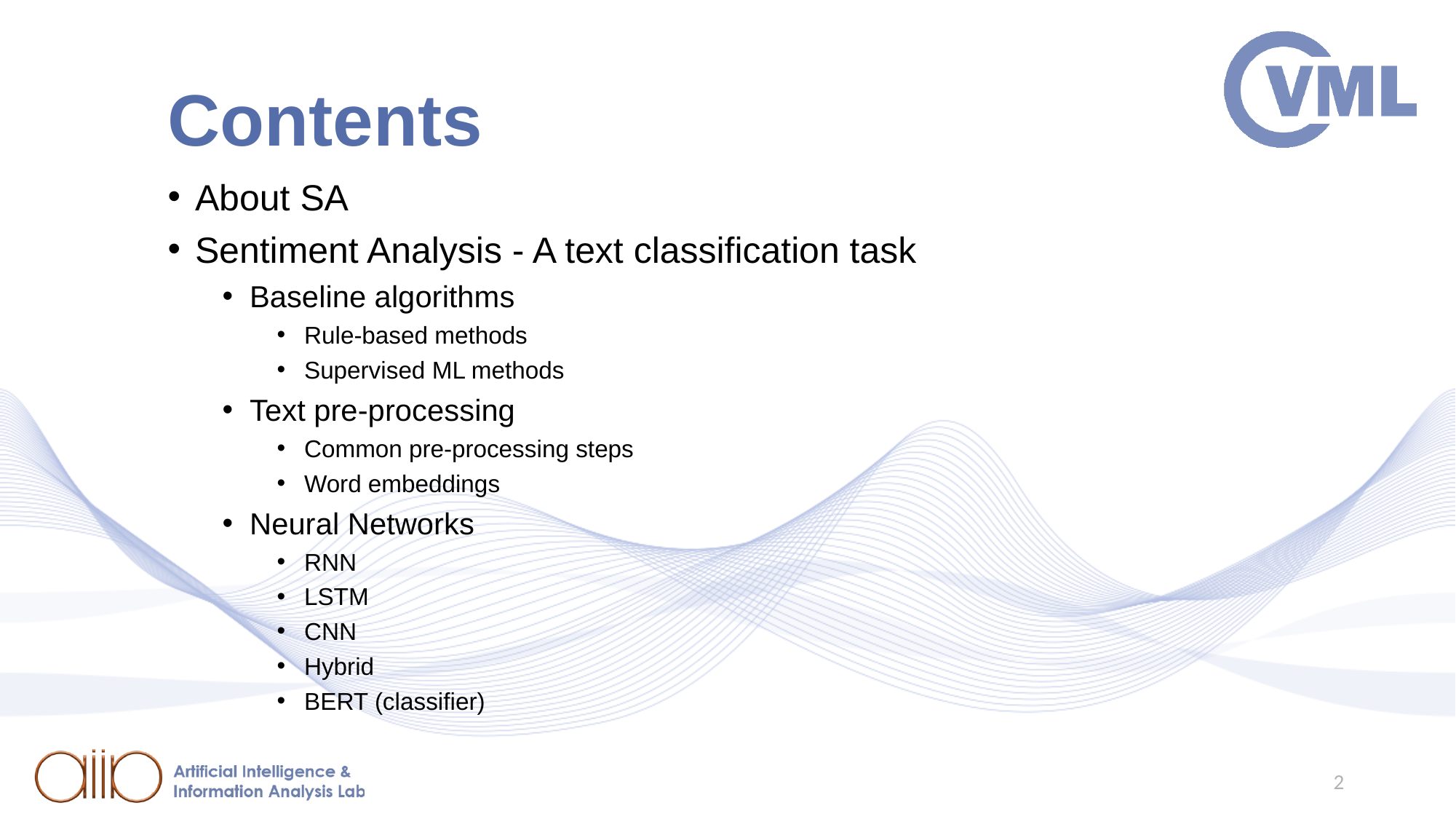

Contents
About SA
Sentiment Analysis - A text classification task
Baseline algorithms
Rule-based methods
Supervised ML methods
Text pre-processing
Common pre-processing steps
Word embeddings
Neural Networks
RNN
LSTM
CNN
Hybrid
BERT (classifier)

2